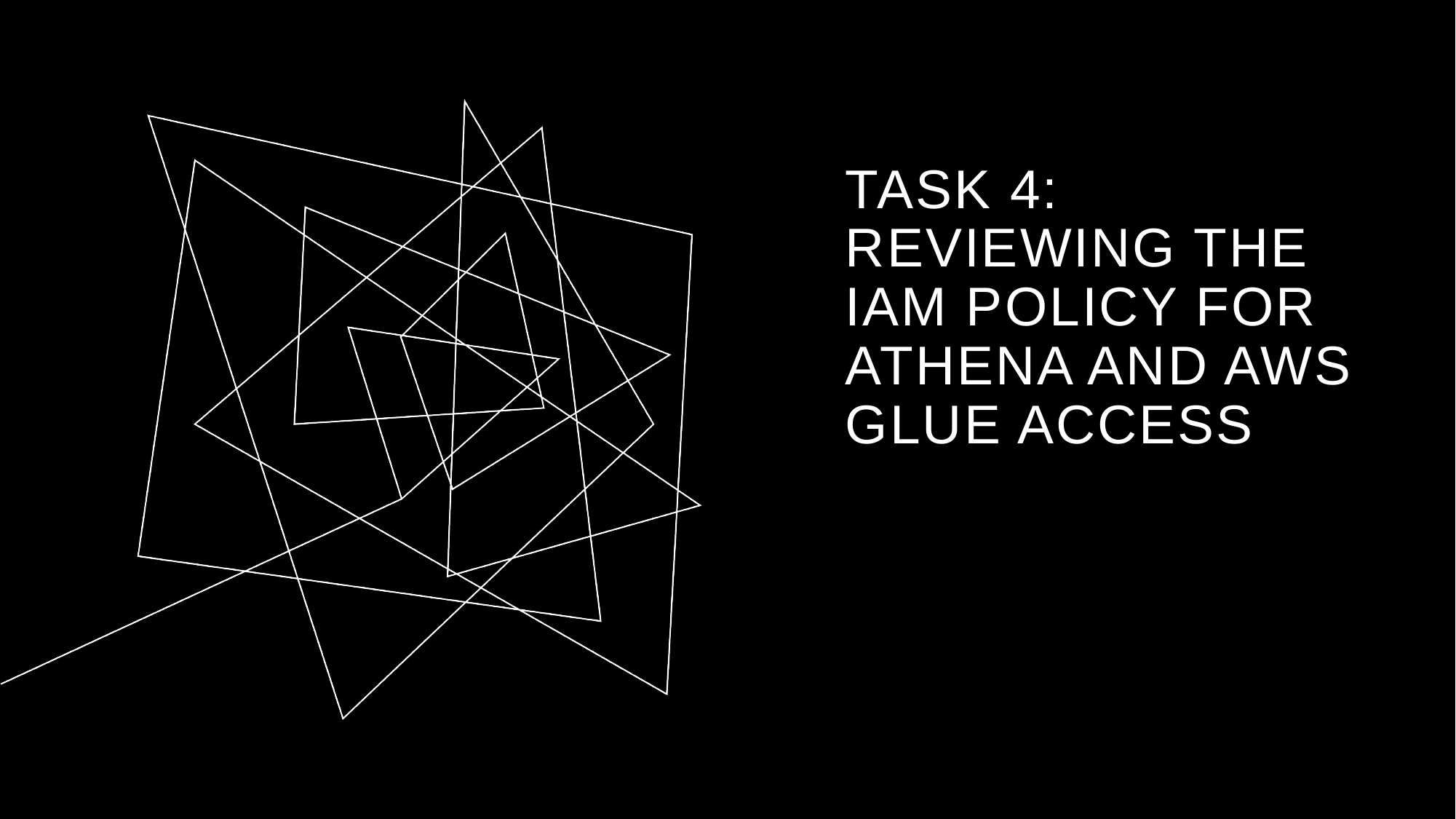

# Task 4: Reviewing the IAM policy for Athena and AWS Glue access